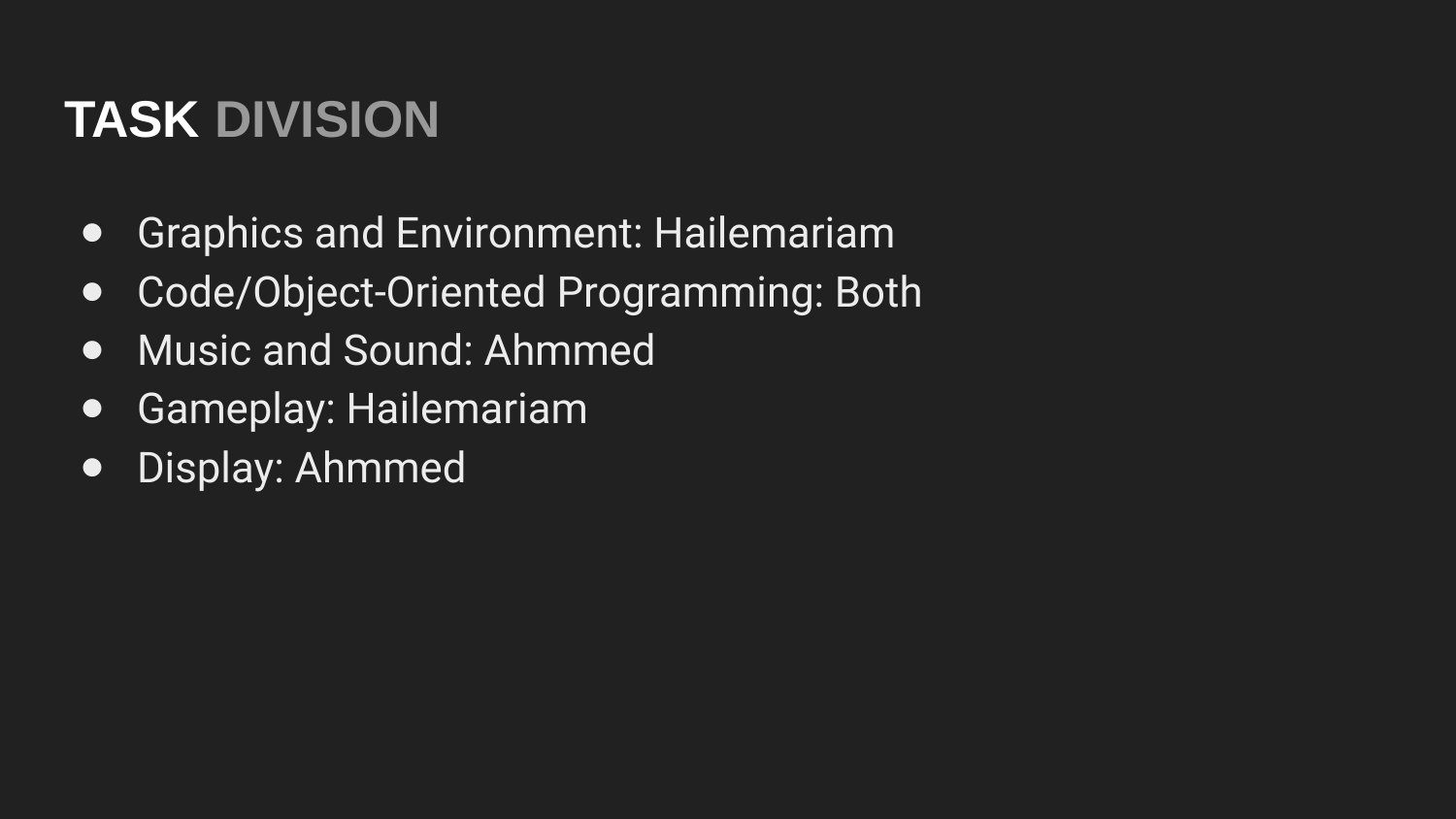

# TASK DIVISION
Graphics and Environment: Hailemariam
Code/Object-Oriented Programming: Both
Music and Sound: Ahmmed
Gameplay: Hailemariam
Display: Ahmmed